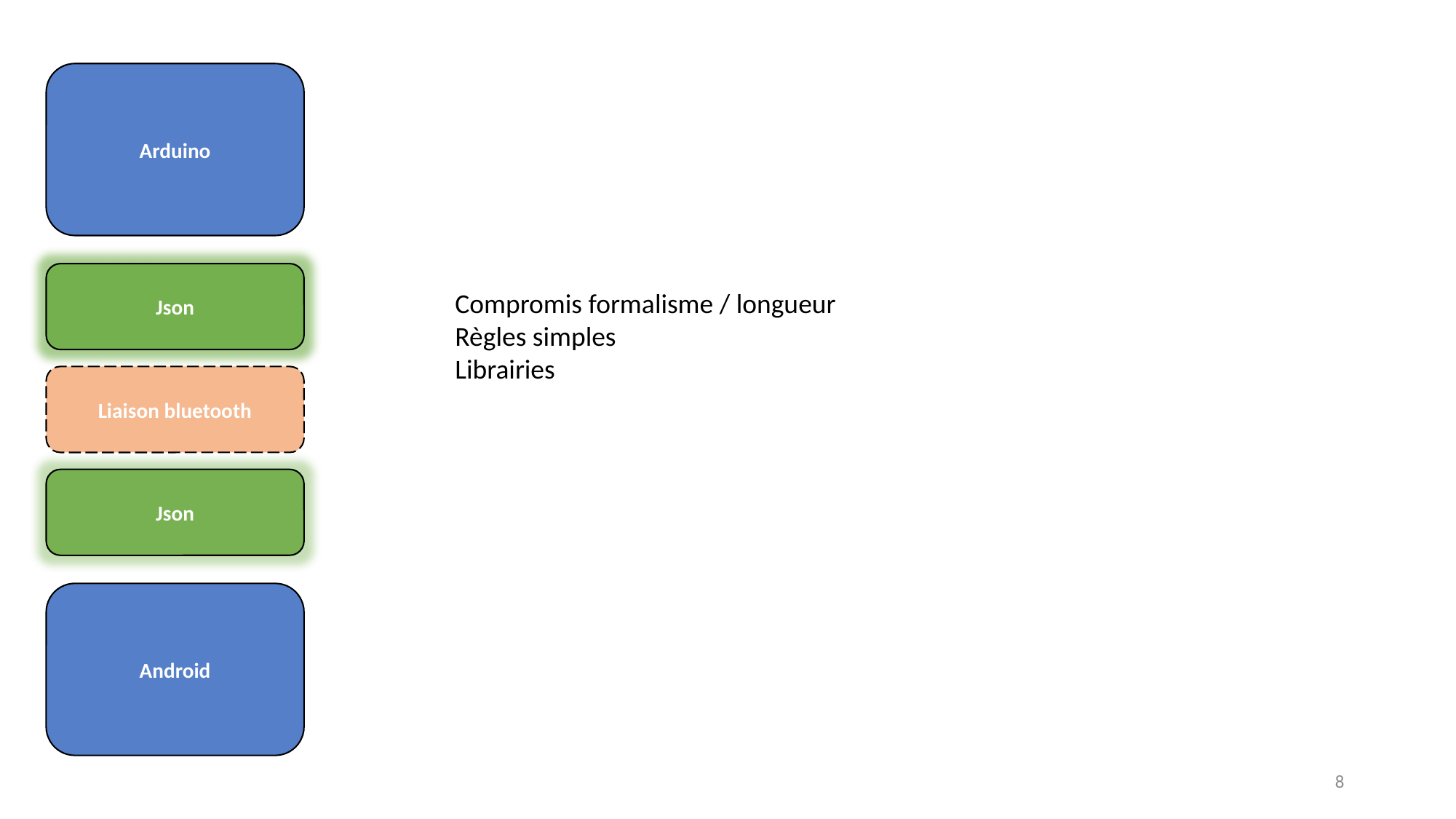

Arduino
Json
Compromis formalisme / longueur
Règles simples
Librairies
Liaison bluetooth
Json
Android
8